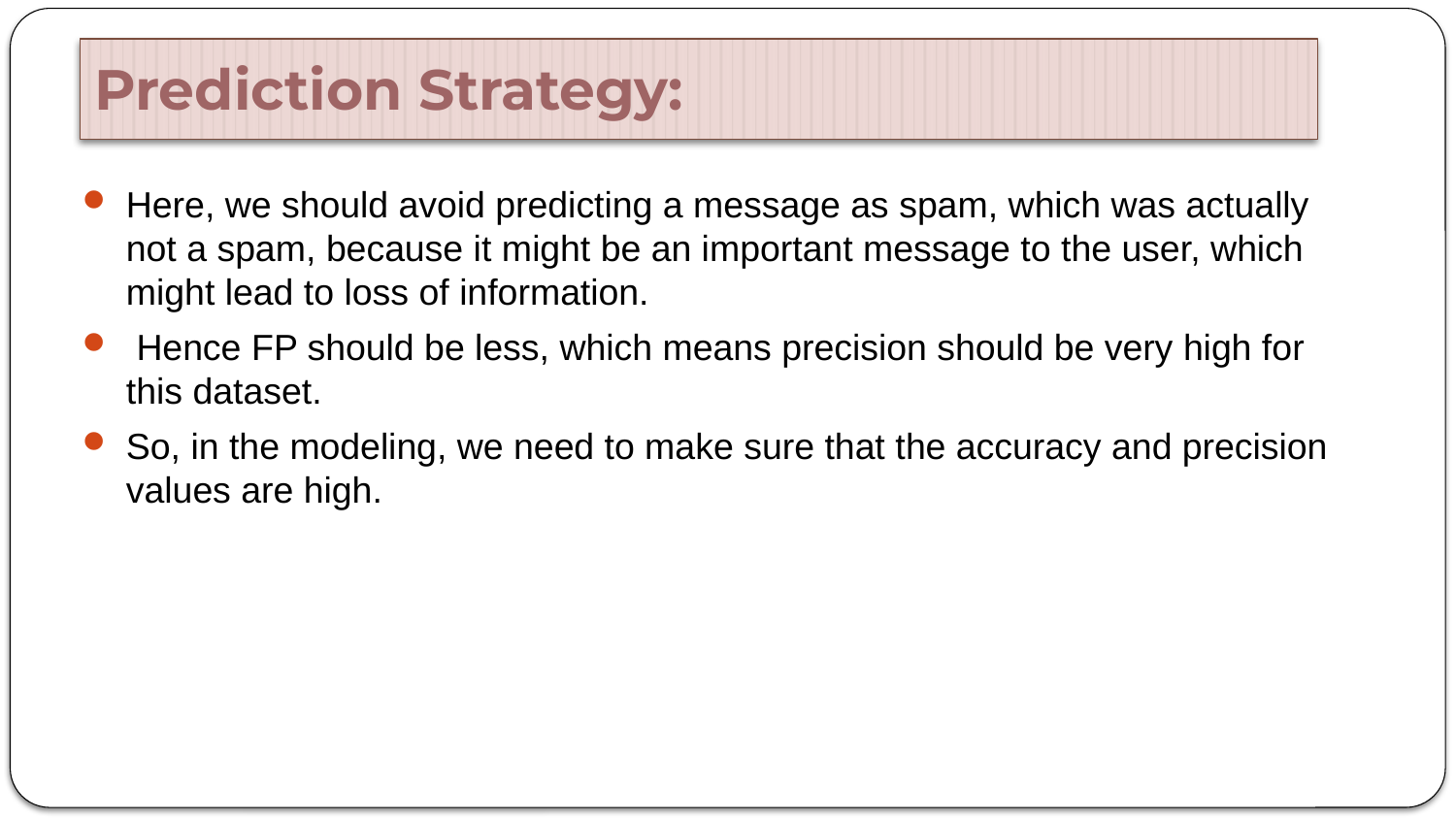

# Prediction Strategy:
Here, we should avoid predicting a message as spam, which was actually not a spam, because it might be an important message to the user, which might lead to loss of information.
 Hence FP should be less, which means precision should be very high for this dataset.
So, in the modeling, we need to make sure that the accuracy and precision values are high.